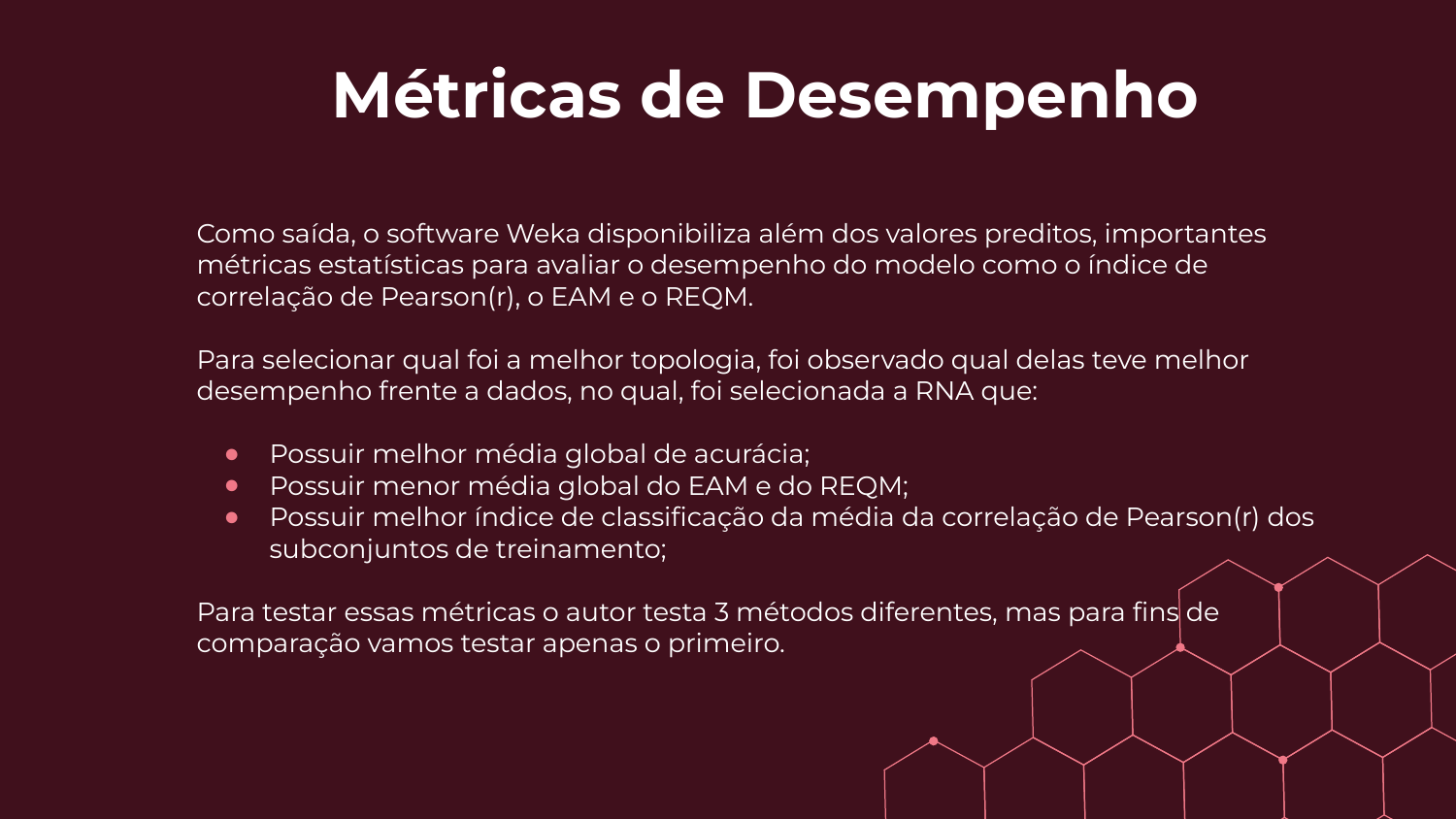

Métricas de Desempenho
Como saída, o software Weka disponibiliza além dos valores preditos, importantes métricas estatísticas para avaliar o desempenho do modelo como o índice de correlação de Pearson(r), o EAM e o REQM.

Para selecionar qual foi a melhor topologia, foi observado qual delas teve melhor desempenho frente a dados, no qual, foi selecionada a RNA que:

Possuir melhor média global de acurácia;
Possuir menor média global do EAM e do REQM;
Possuir melhor índice de classificação da média da correlação de Pearson(r) dos subconjuntos de treinamento;

Para testar essas métricas o autor testa 3 métodos diferentes, mas para fins de comparação vamos testar apenas o primeiro.